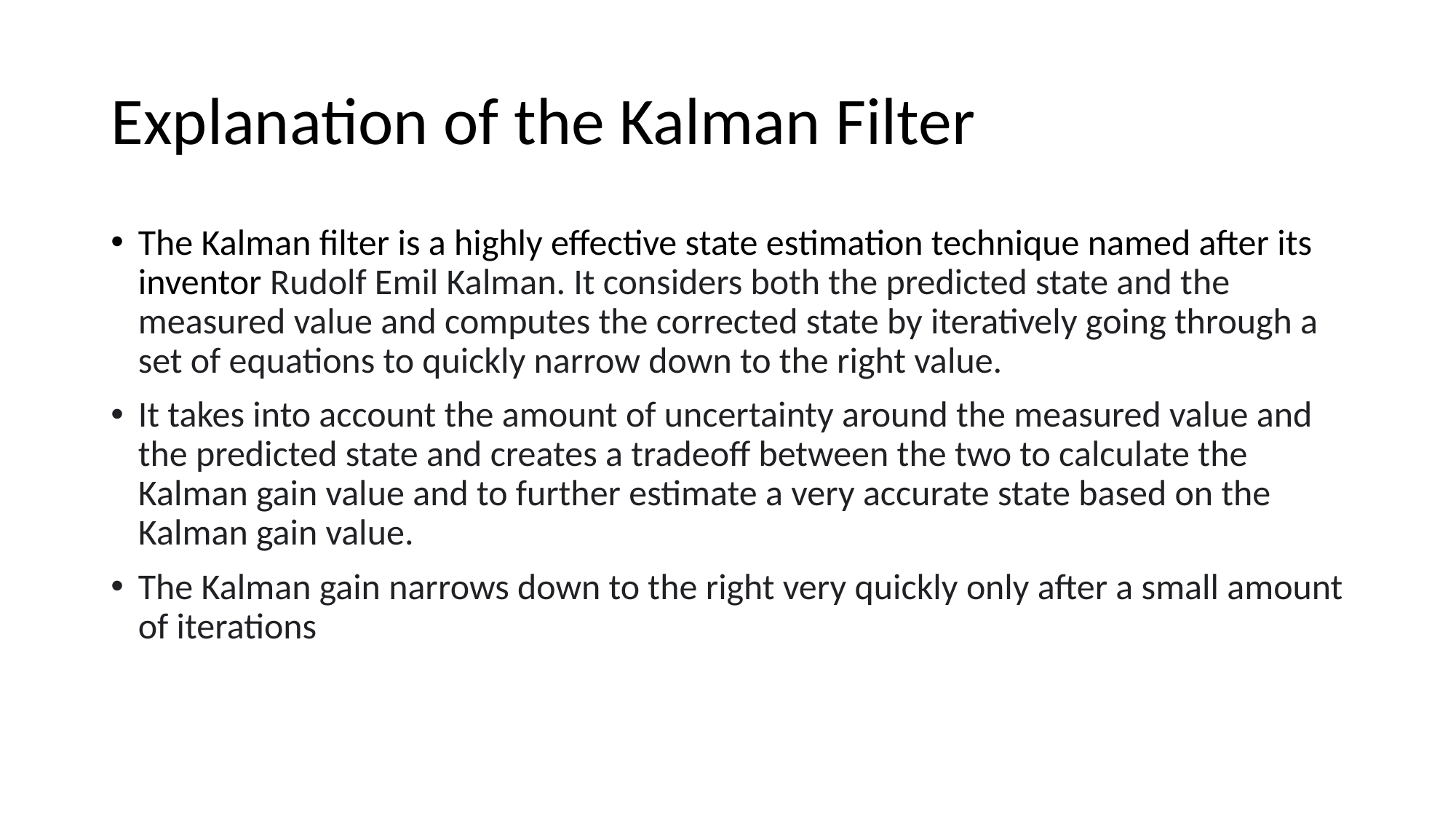

# Explanation of the Kalman Filter
The Kalman filter is a highly effective state estimation technique named after its inventor Rudolf Emil Kalman. It considers both the predicted state and the measured value and computes the corrected state by iteratively going through a set of equations to quickly narrow down to the right value.
It takes into account the amount of uncertainty around the measured value and the predicted state and creates a tradeoff between the two to calculate the Kalman gain value and to further estimate a very accurate state based on the Kalman gain value.
The Kalman gain narrows down to the right very quickly only after a small amount of iterations